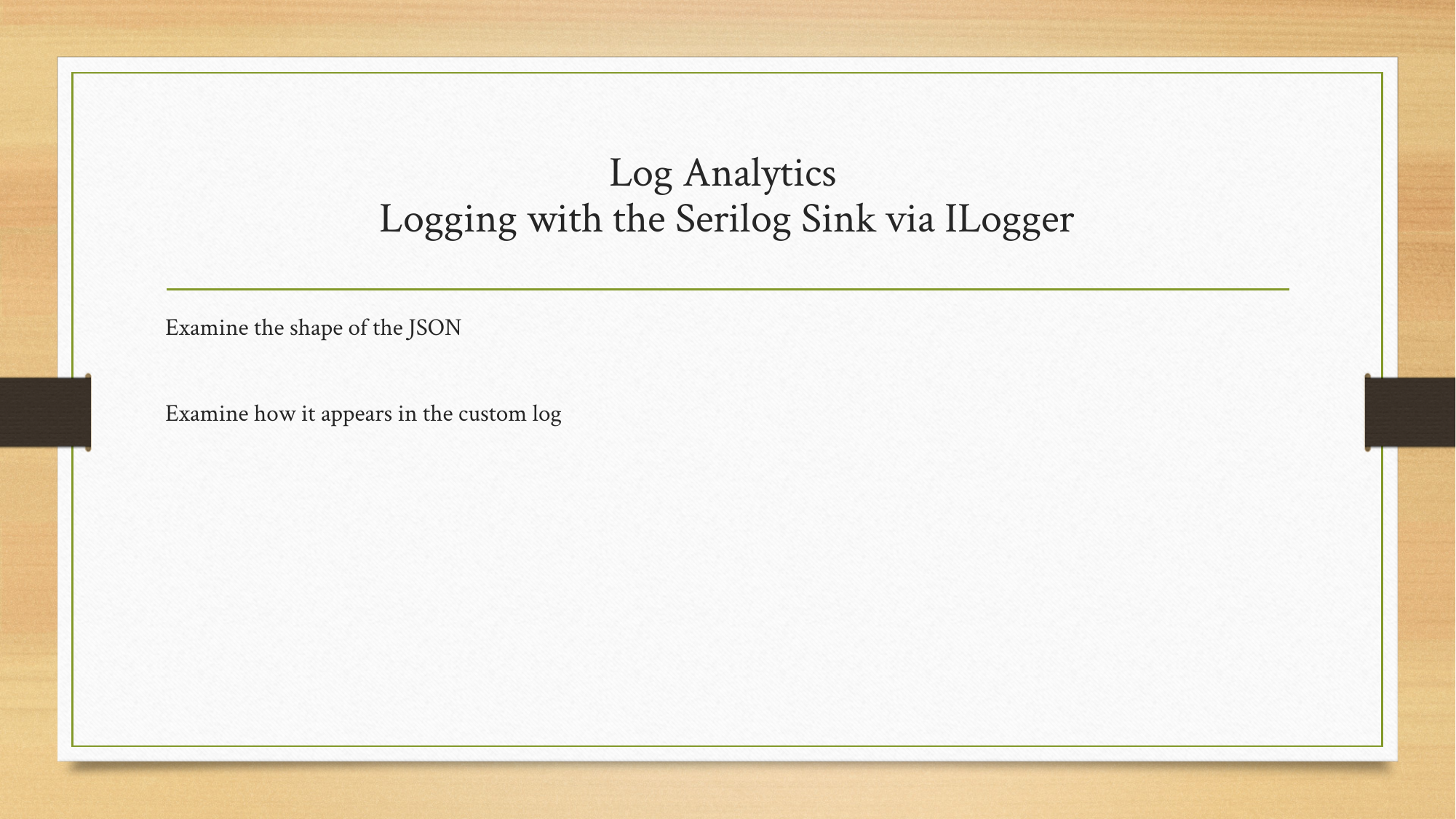

# Log Analytics Logging with the Serilog Sink via ILogger
Examine the shape of the JSON

Examine how it appears in the custom log